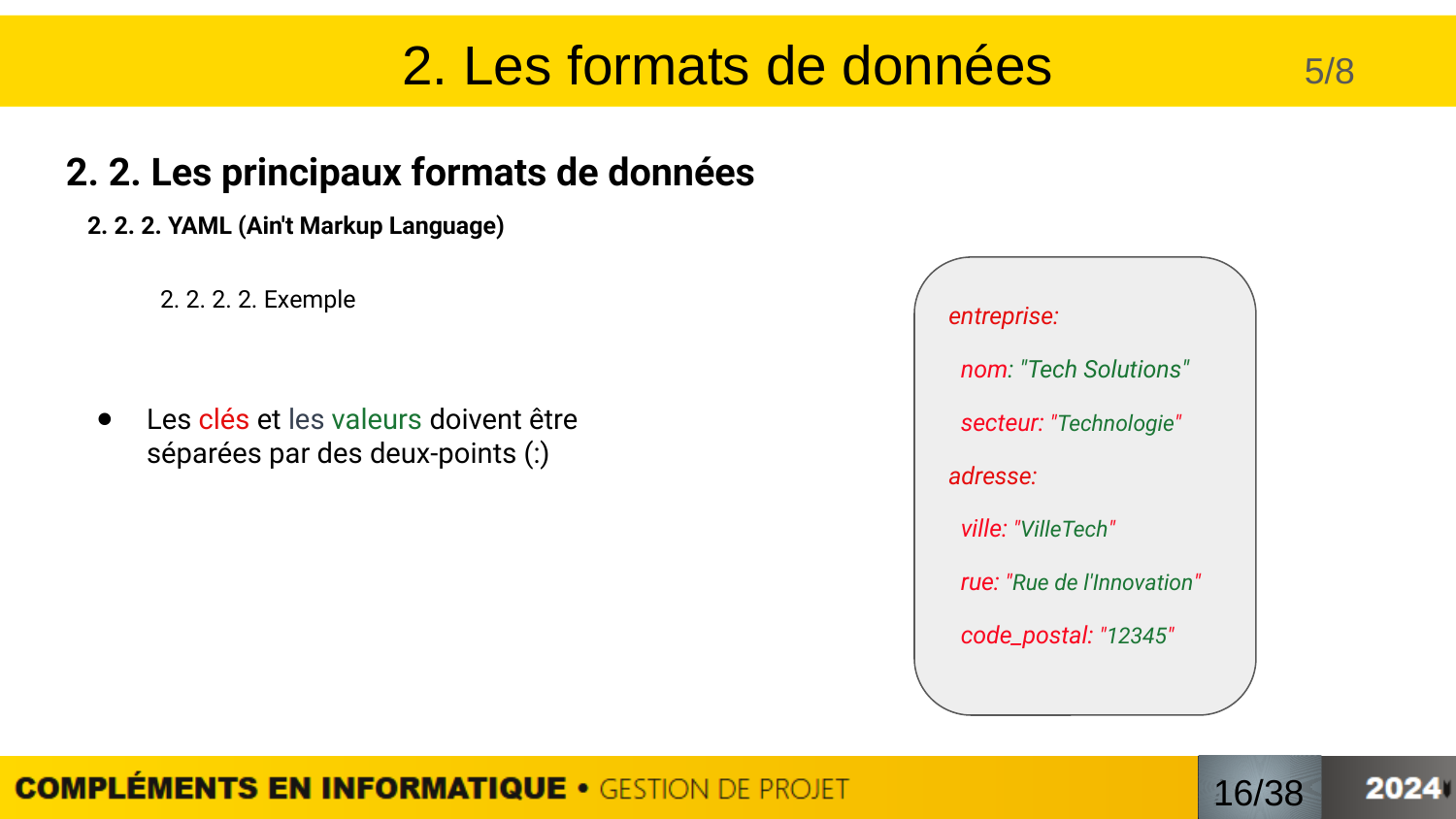

# II. Les formats de données
2. Les formats de données
5/8
2. 2. Les principaux formats de données
2. 2. 2. YAML (Ain't Markup Language)

2. 2. 2. 2. Exemple
entreprise:
  nom: "Tech Solutions"
  secteur: "Technologie"
adresse:
  ville: "VilleTech"
  rue: "Rue de l'Innovation"
  code_postal: "12345"
Les clés et les valeurs doivent être séparées par des deux-points (:)
/
16/38